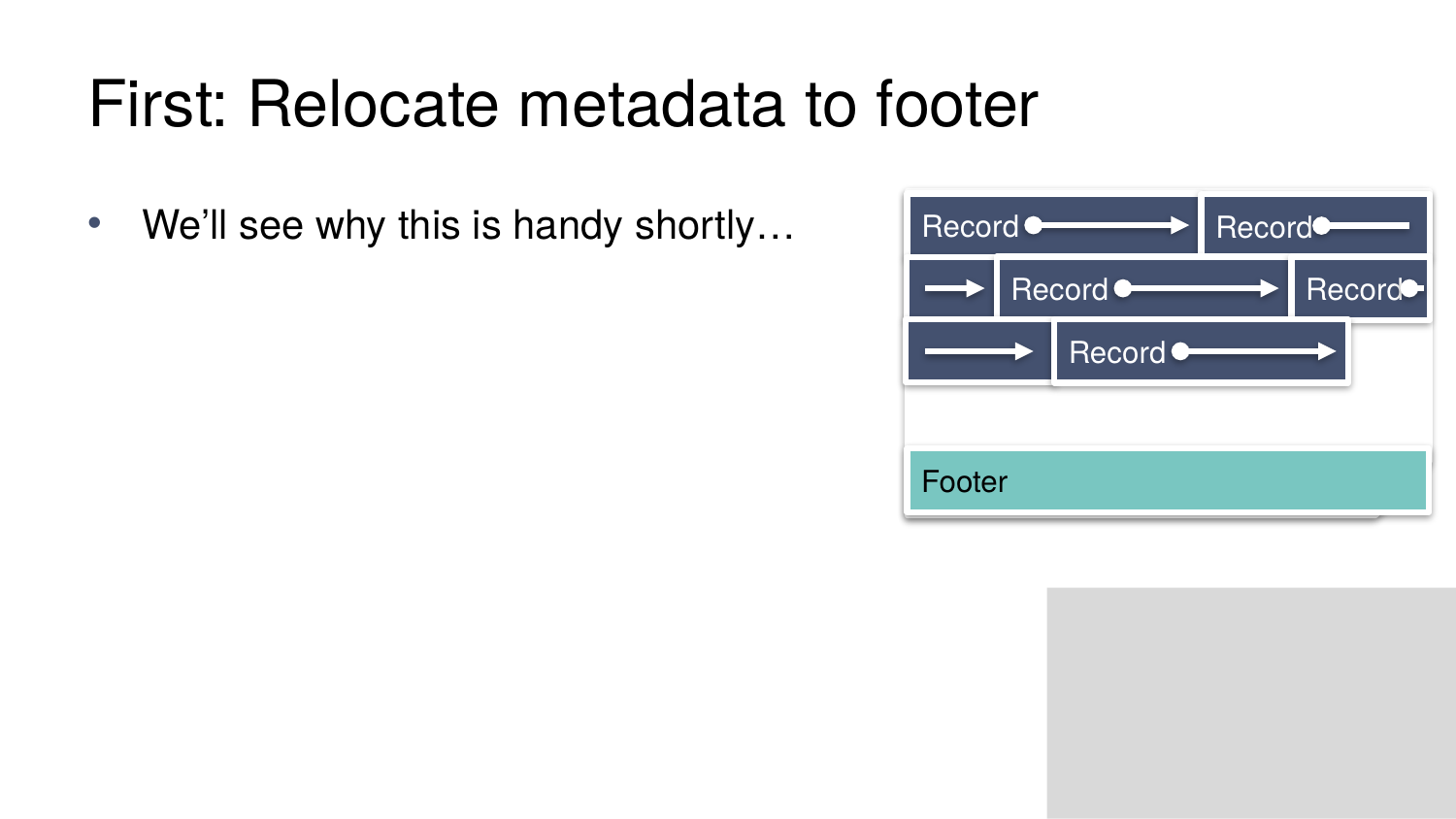

# First: Relocate metadata to footer

Record
Record
Record
Record

Record
Footer
We’ll see why this is handy shortly…